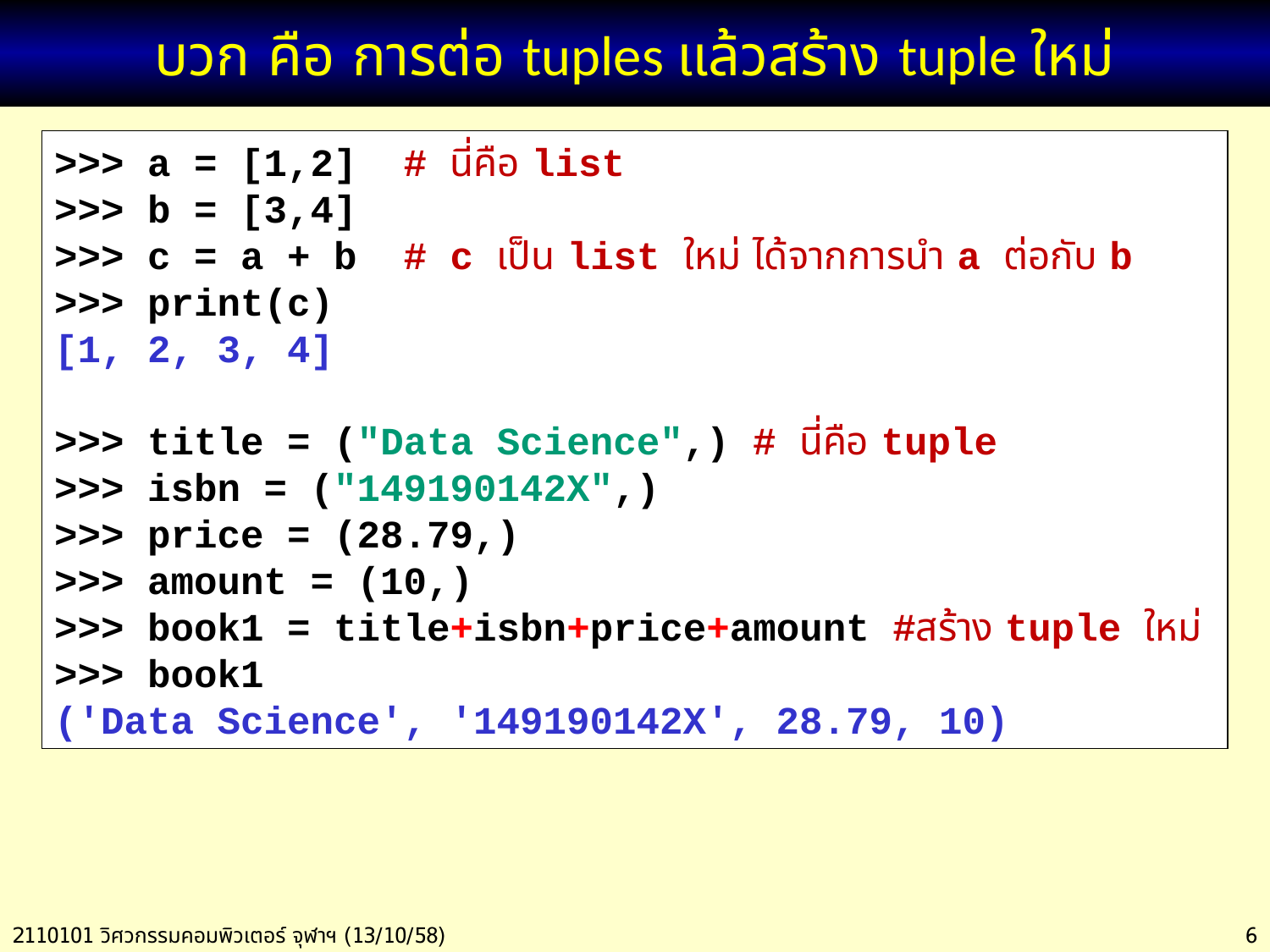

# บวก คือ การต่อ tuples แล้วสร้าง tuple ใหม่
>>> a = [1,2]  # นี่คือ list
>>> b = [3,4]
>>> c = a + b  # c เป็น list ใหม่ ได้จากการนำ a ต่อกับ b
>>> print(c)
[1, 2, 3, 4]

>>> title = ("Data Science",) # นี่คือ tuple
>>> isbn = ("149190142X",)
>>> price = (28.79,)
>>> amount = (10,)
>>> book1 = title+isbn+price+amount #สร้าง tuple ใหม่
>>> book1
('Data Science', '149190142X', 28.79, 10)